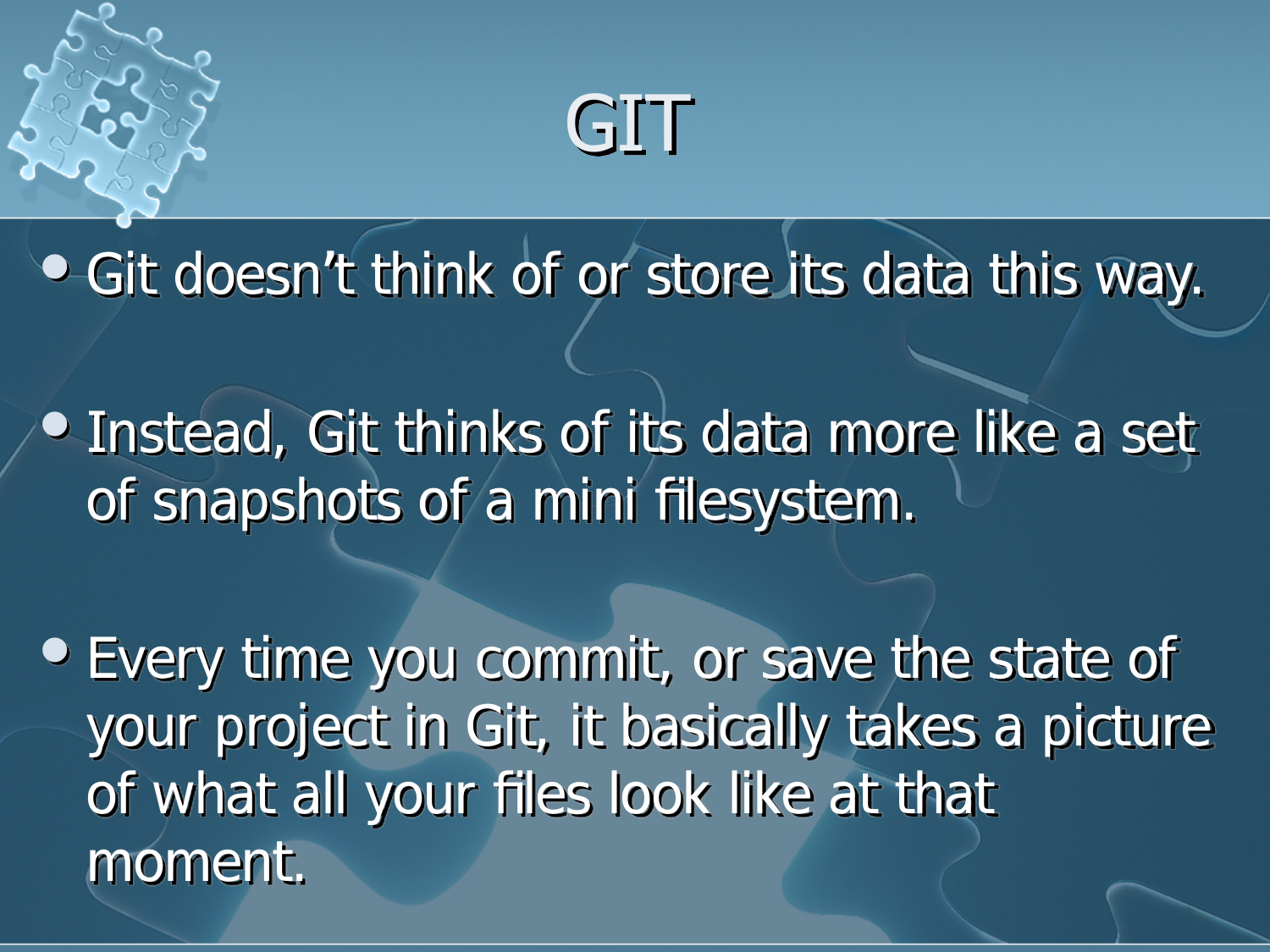

# GIT
Git doesn’t think of or store its data this way.

Instead, Git thinks of its data more like a set of snapshots of a mini filesystem.

Every time you commit, or save the state of your project in Git, it basically takes a picture of what all your files look like at that moment.